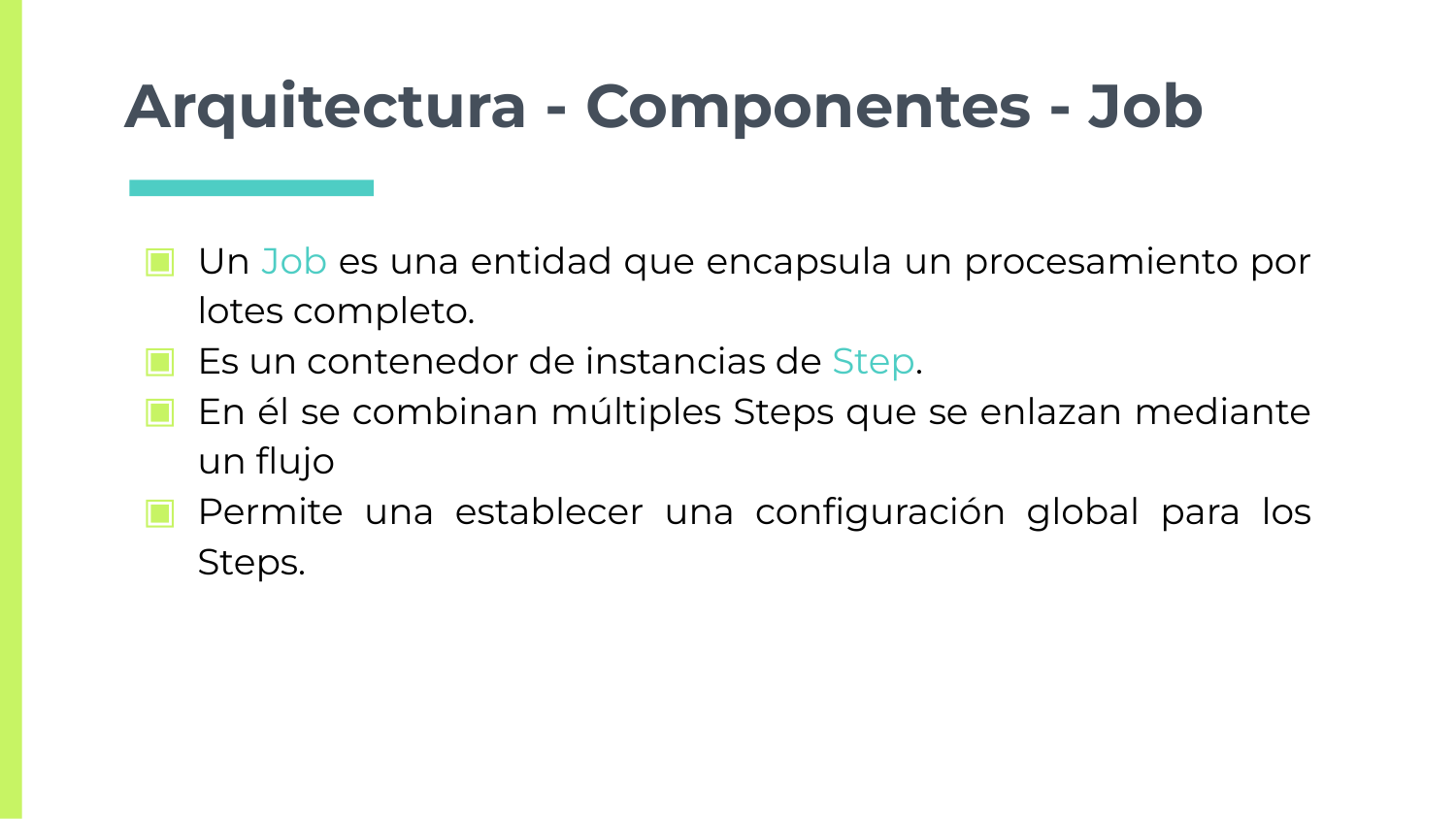

# Arquitectura - Componentes - Job
Un Job es una entidad que encapsula un procesamiento por lotes completo.
Es un contenedor de instancias de Step.
En él se combinan múltiples Steps que se enlazan mediante un flujo
Permite una establecer una configuración global para los Steps.